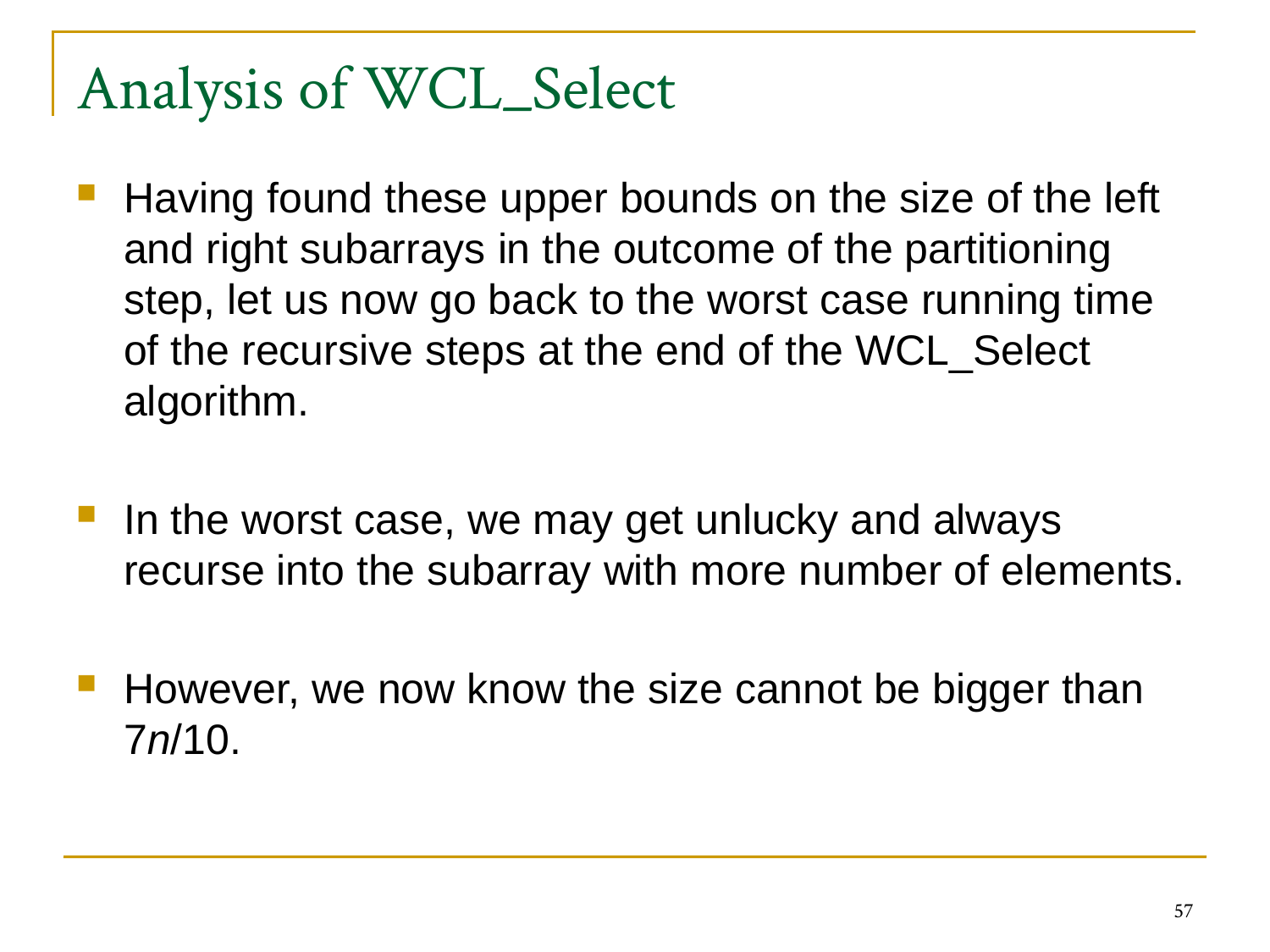

# Analysis of WCL_Select
Having found these upper bounds on the size of the left and right subarrays in the outcome of the partitioning step, let us now go back to the worst case running time of the recursive steps at the end of the WCL_Select algorithm.

In the worst case, we may get unlucky and always recurse into the subarray with more number of elements.

However, we now know the size cannot be bigger than 7n/10.
57